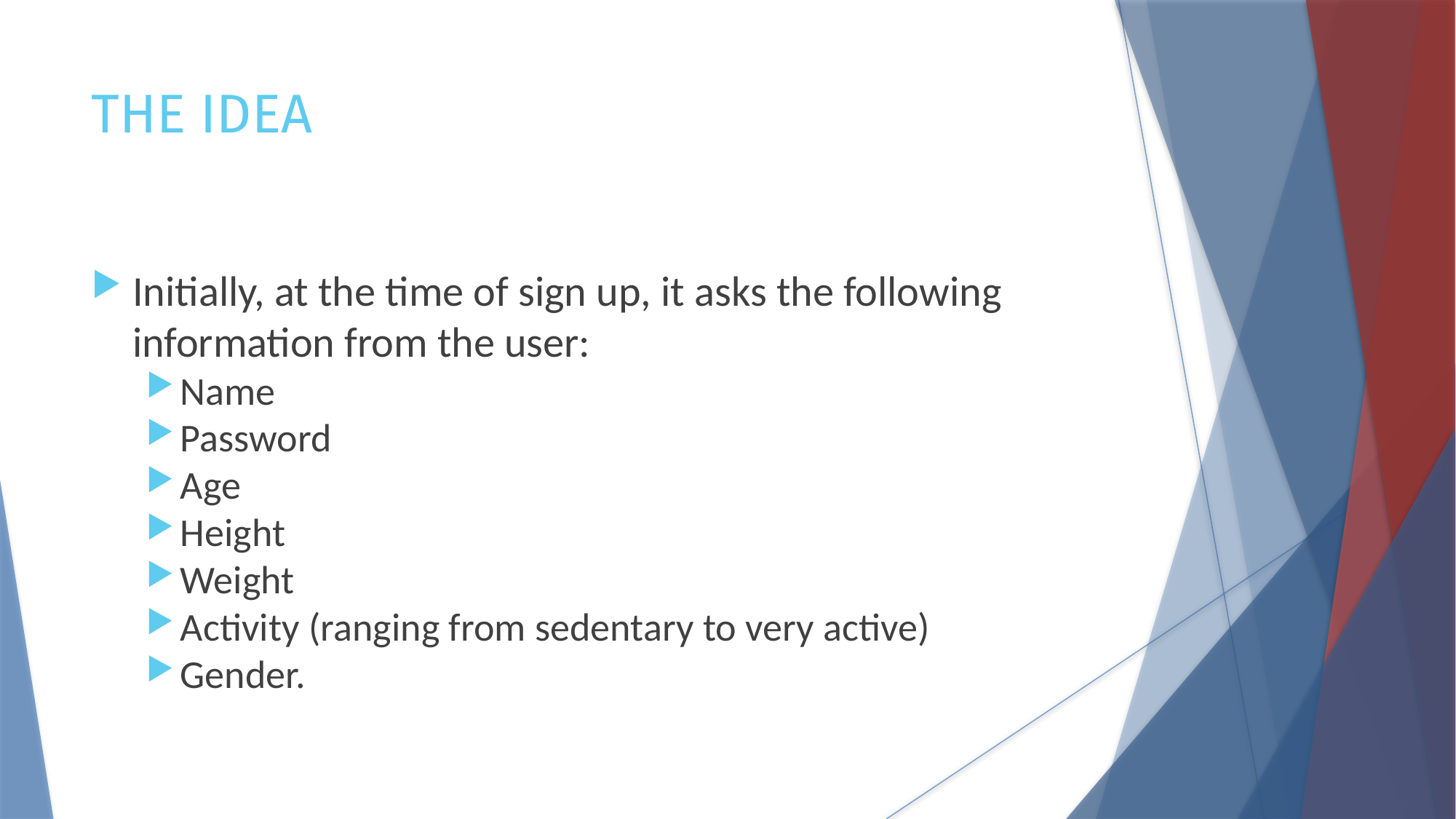

THE IDEA
Initially, at the time of sign up, it asks the following information from the user:
Name
Password
Age
Height
Weight
Activity (ranging from sedentary to very active)
Gender.